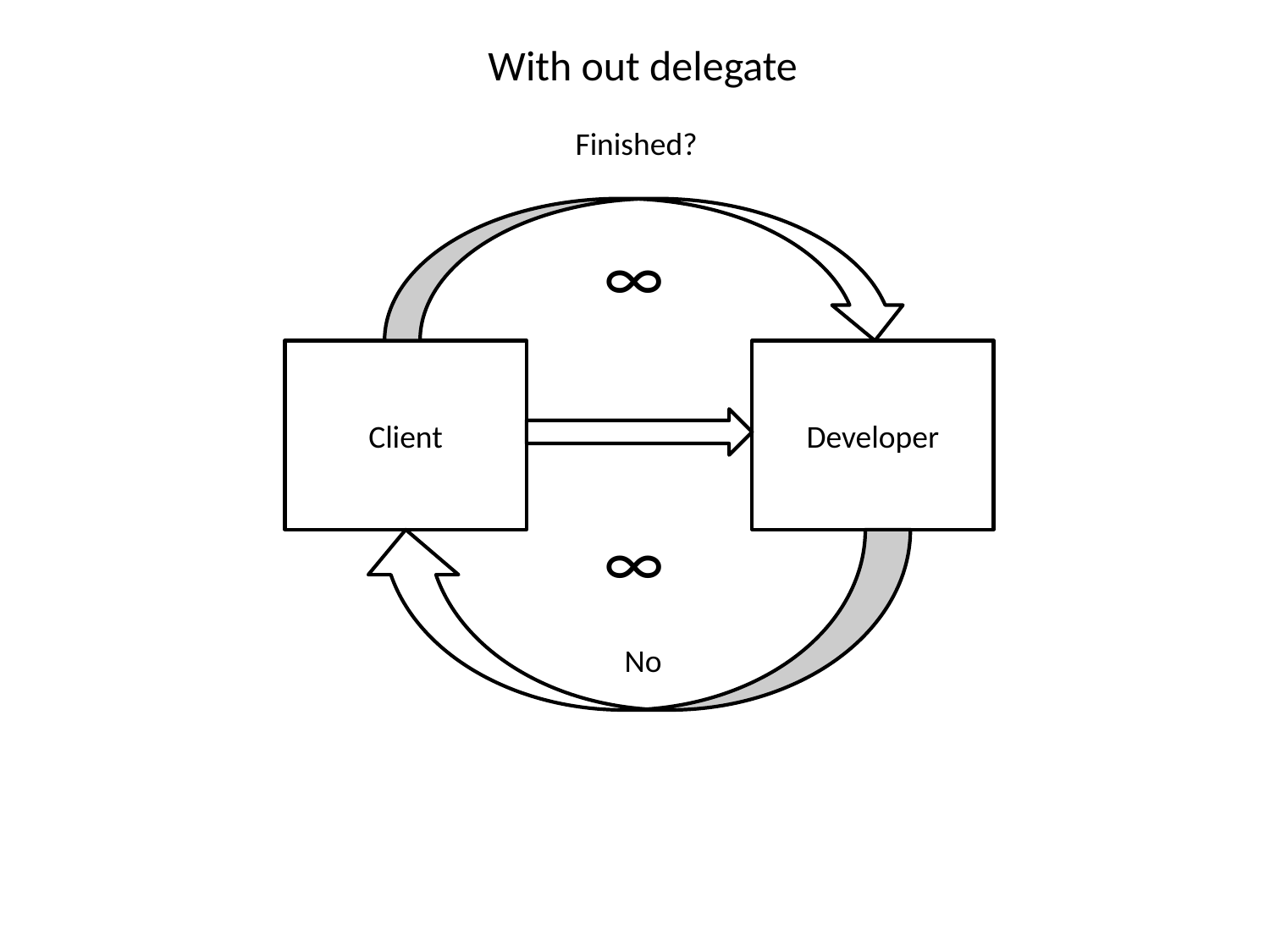

With out delegate
Finished?

∞
Client
Developer

∞

No